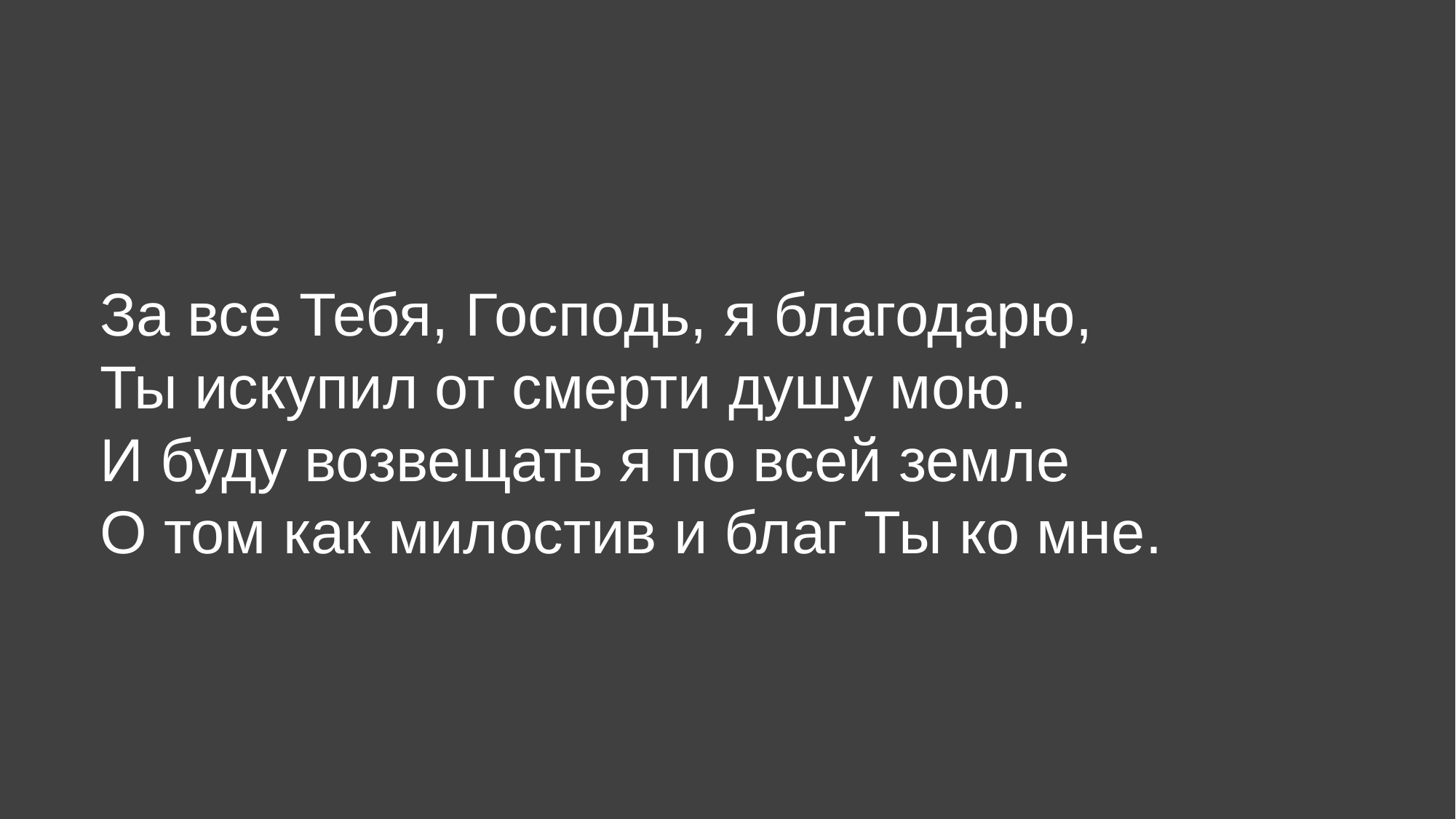

За все Тебя, Господь, я благодарю,
Ты искупил от смерти душу мою.
И буду возвещать я по всей земле
О том как милостив и благ Ты ко мне.